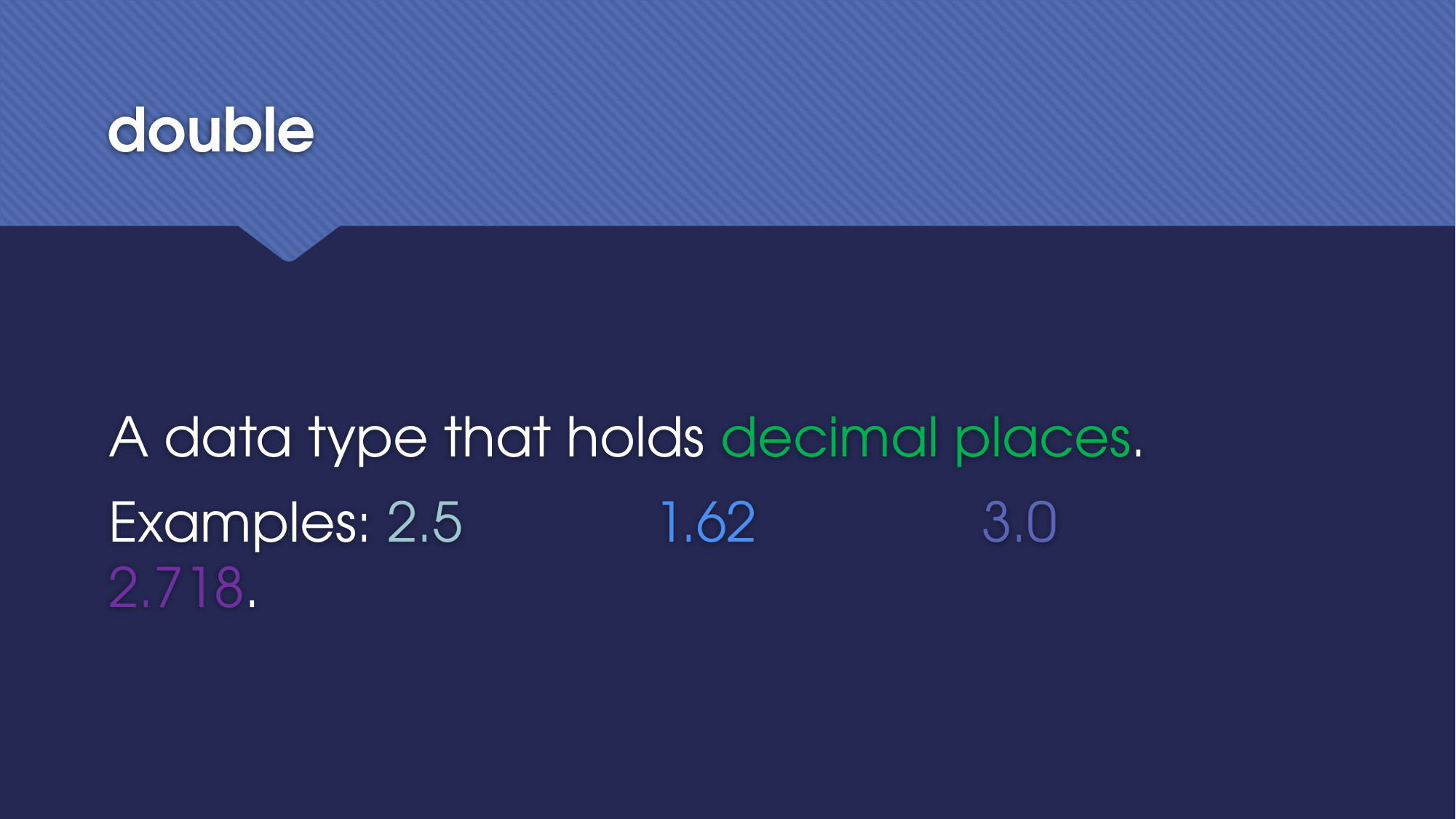

# double
A data type that holds decimal places.
Examples: 2.5		1.62			3.0		2.718.